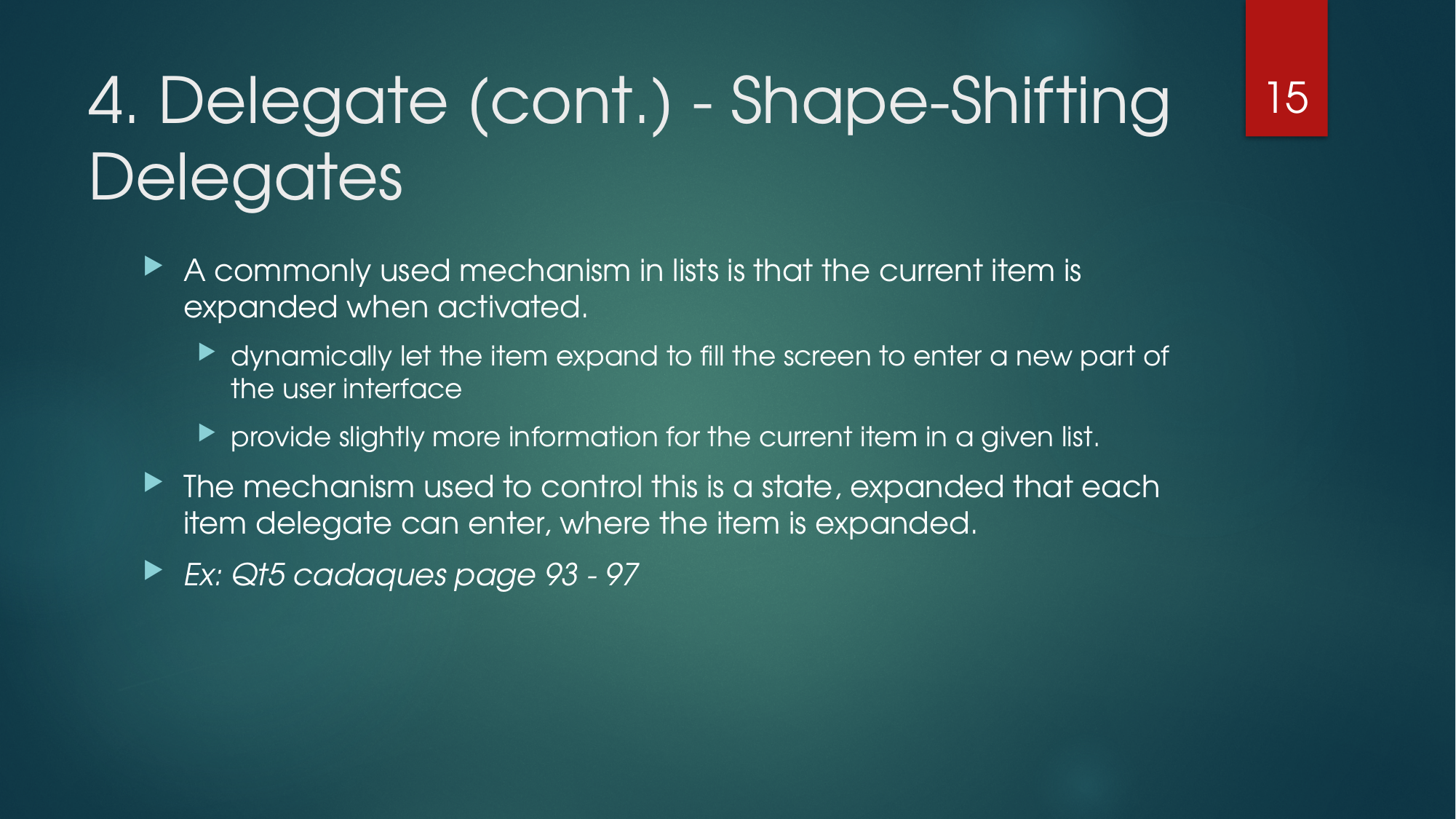

15
# 4. Delegate (cont.) - Shape-Shifting Delegates
A commonly used mechanism in lists is that the current item is expanded when activated.
dynamically let the item expand to fill the screen to enter a new part of the user interface
provide slightly more information for the current item in a given list.
The mechanism used to control this is a state, expanded that each item delegate can enter, where the item is expanded.
Ex: Qt5 cadaques page 93 - 97